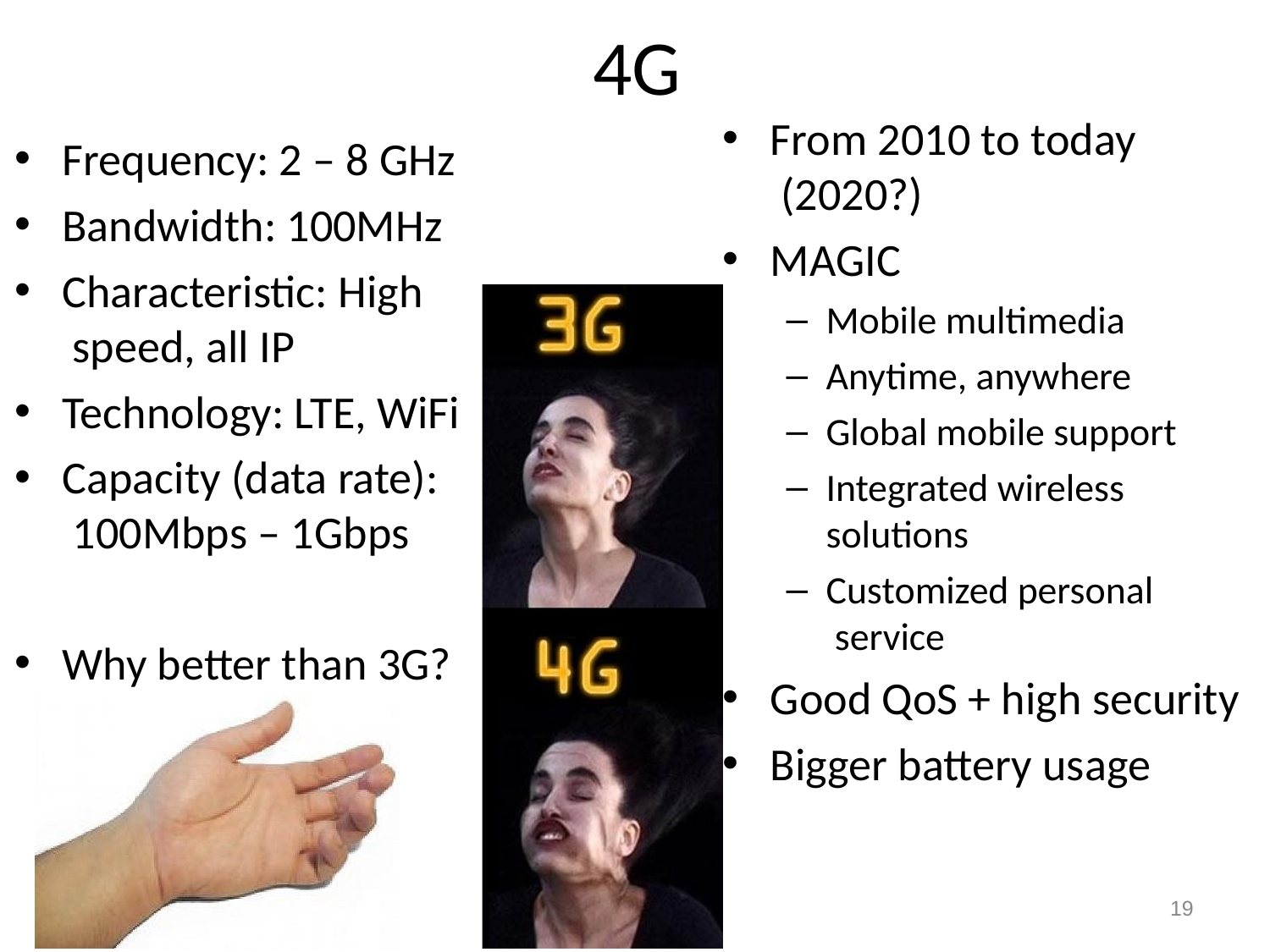

# 4G
From 2010 to today  (2020?)
MAGIC
Mobile multimedia
Anytime, anywhere
Global mobile support
Integrated wireless
solutions
Customized personal  service
Good QoS + high security
Bigger battery usage
Frequency: 2 – 8 GHz
Bandwidth: 100MHz
Characteristic: High  speed, all IP
Technology: LTE, WiFi
Capacity (data rate):  100Mbps – 1Gbps

Why better than 3G?

19